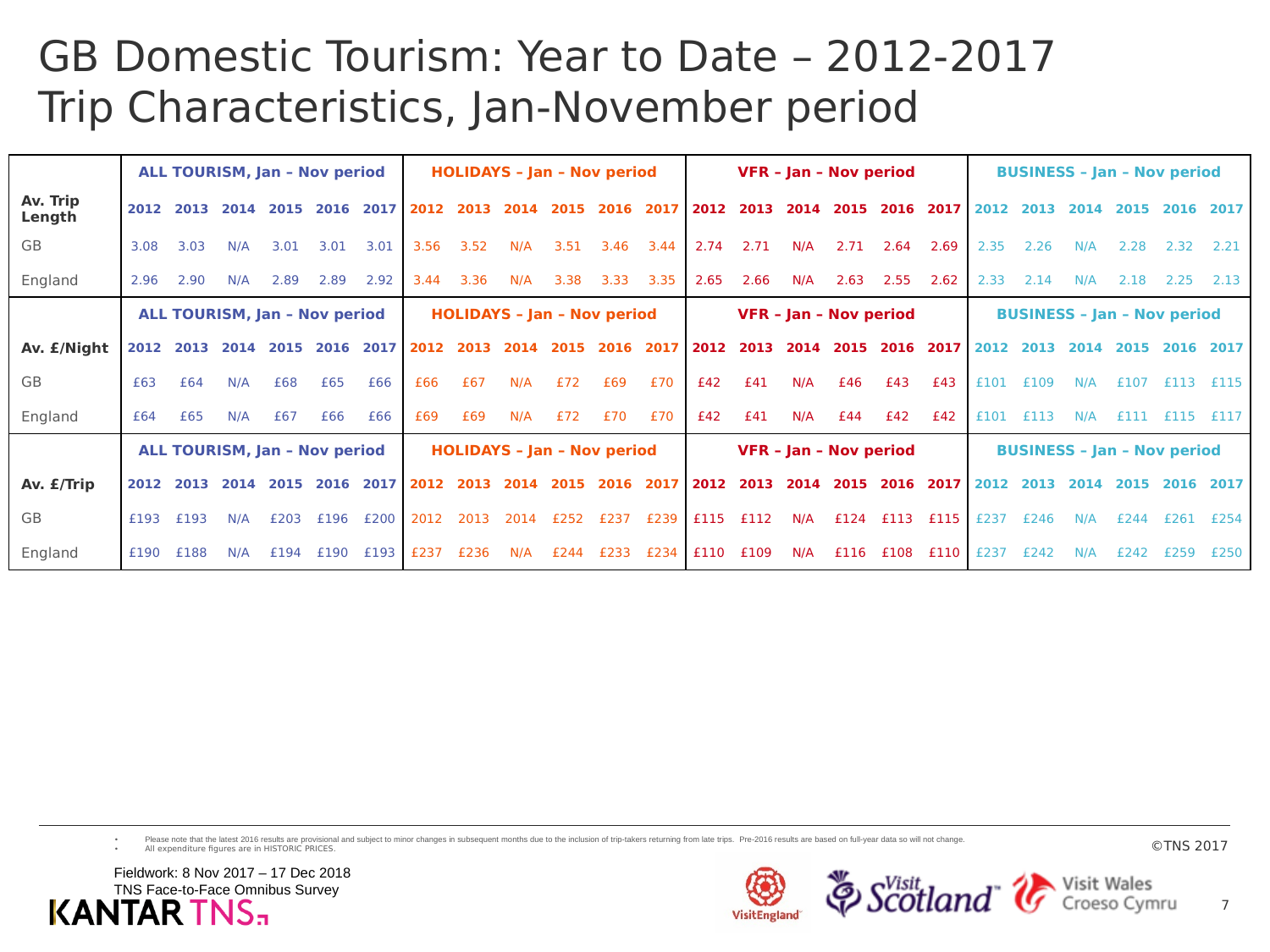

# GB Domestic Tourism: Year to Date – 2012-2017 Trip Characteristics, Jan-November period
|  | ALL TOURISM, Jan – Nov period |  |  |  |  |  | HOLIDAYS – Jan – Nov period |  |  |  |  |  | VFR – Jan – Nov period |  |  |  |  |  | BUSINESS – Jan – Nov period |  |  |  |  |  |
| --- | --- | --- | --- | --- | --- | --- | --- | --- | --- | --- | --- | --- | --- | --- | --- | --- | --- | --- | --- | --- | --- | --- | --- | --- |
| Av. Trip Length | 2012 | 2013 | 2014 | 2015 | 2016 | 2017 | 2012 | 2013 | 2014 | 2015 | 2016 | 2017 | 2012 | 2013 | 2014 | 2015 | 2016 | 2017 | 2012 | 2013 | 2014 | 2015 | 2016 | 2017 |
| GB | 3.08 | 3.03 | N/A | 3.01 | 3.01 | 3.01 | 3.56 | 3.52 | N/A | 3.51 | 3.46 | 3.44 | 2.74 | 2.71 | N/A | 2.71 | 2.64 | 2.69 | 2.35 | 2.26 | N/A | 2.28 | 2.32 | 2.21 |
| England | 2.96 | 2.90 | N/A | 2.89 | 2.89 | 2.92 | 3.44 | 3.36 | N/A | 3.38 | 3.33 | 3.35 | 2.65 | 2.66 | N/A | 2.63 | 2.55 | 2.62 | 2.33 | 2.14 | N/A | 2.18 | 2.25 | 2.13 |
|  | ALL TOURISM, Jan – Nov period |  |  |  |  |  | HOLIDAYS – Jan – Nov period |  |  |  |  |  | VFR – Jan – Nov period |  |  |  |  |  | BUSINESS – Jan – Nov period |  |  |  |  |  |
| Av. £/Night | 2012 | 2013 | 2014 | 2015 | 2016 | 2017 | 2012 | 2013 | 2014 | 2015 | 2016 | 2017 | 2012 | 2013 | 2014 | 2015 | 2016 | 2017 | 2012 | 2013 | 2014 | 2015 | 2016 | 2017 |
| GB | £63 | £64 | N/A | £68 | £65 | £66 | £66 | £67 | N/A | £72 | £69 | £70 | £42 | £41 | N/A | £46 | £43 | £43 | £101 | £109 | N/A | £107 | £113 | £115 |
| England | £64 | £65 | N/A | £67 | £66 | £66 | £69 | £69 | N/A | £72 | £70 | £70 | £42 | £41 | N/A | £44 | £42 | £42 | £101 | £113 | N/A | £111 | £115 | £117 |
|  | ALL TOURISM, Jan – Nov period |  |  |  |  |  | HOLIDAYS – Jan – Nov period |  |  |  |  |  | VFR – Jan – Nov period |  |  |  |  |  | BUSINESS – Jan – Nov period |  |  |  |  |  |
| Av. £/Trip | 2012 | 2013 | 2014 | 2015 | 2016 | 2017 | 2012 | 2013 | 2014 | 2015 | 2016 | 2017 | 2012 | 2013 | 2014 | 2015 | 2016 | 2017 | 2012 | 2013 | 2014 | 2015 | 2016 | 2017 |
| GB | £193 | £193 | N/A | £203 | £196 | £200 | 2012 | 2013 | 2014 | £252 | £237 | £239 | £115 | £112 | N/A | £124 | £113 | £115 | £237 | £246 | N/A | £244 | £261 | £254 |
| England | £190 | £188 | N/A | £194 | £190 | £193 | £237 | £236 | N/A | £244 | £233 | £234 | £110 | £109 | N/A | £116 | £108 | £110 | £237 | £242 | N/A | £242 | £259 | £250 |
Please note that the latest 2016 results are provisional and subject to minor changes in subsequent months due to the inclusion of trip-takers returning from late trips.  Pre-2016 results are based on full-year data so will not change.
All expenditure figures are in HISTORIC PRICES.
Fieldwork: 8 Nov 2017 – 17 Dec 2018
TNS Face-to-Face Omnibus Survey
7